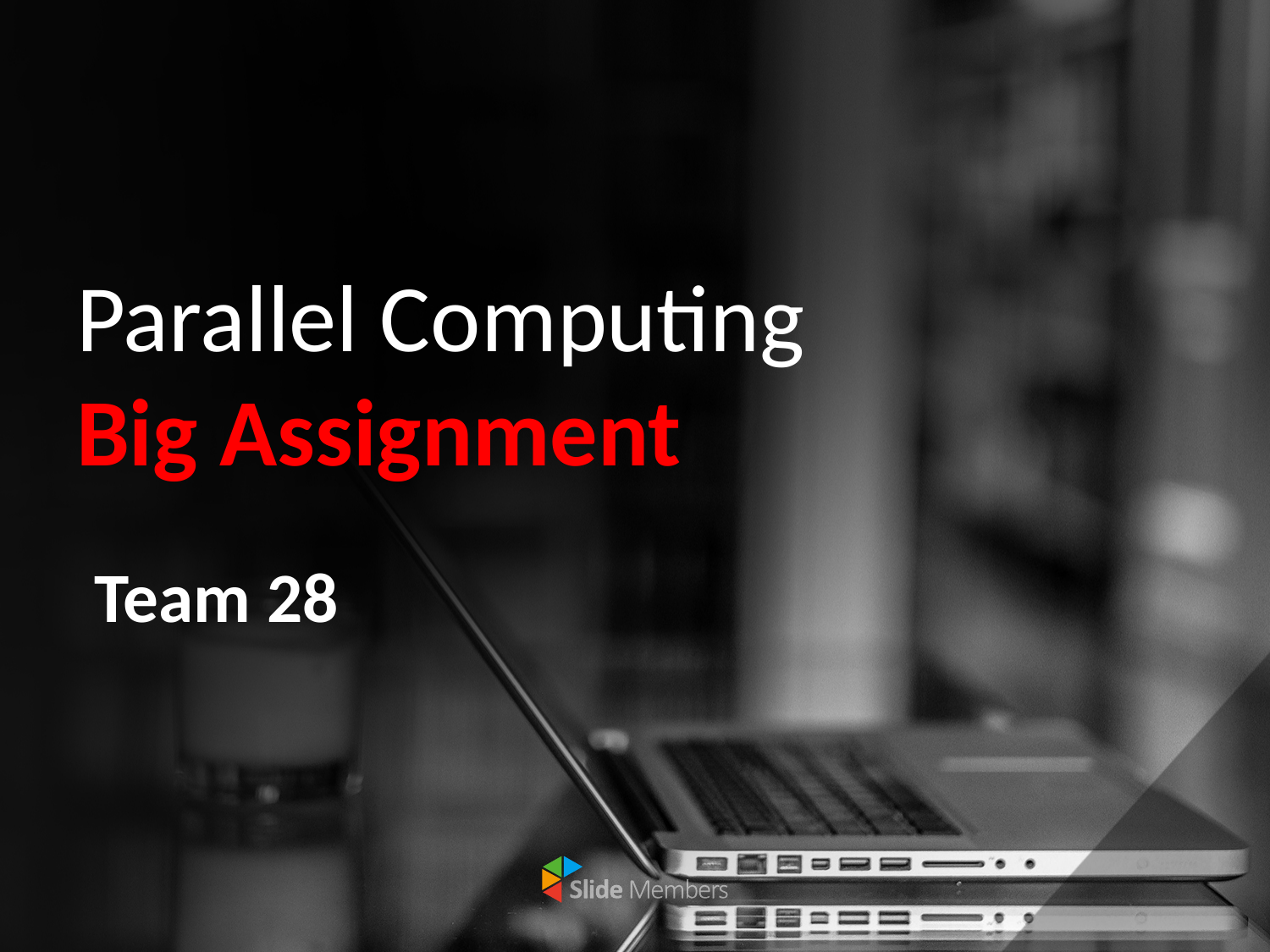

# Parallel Computing Big Assignment
Team 28